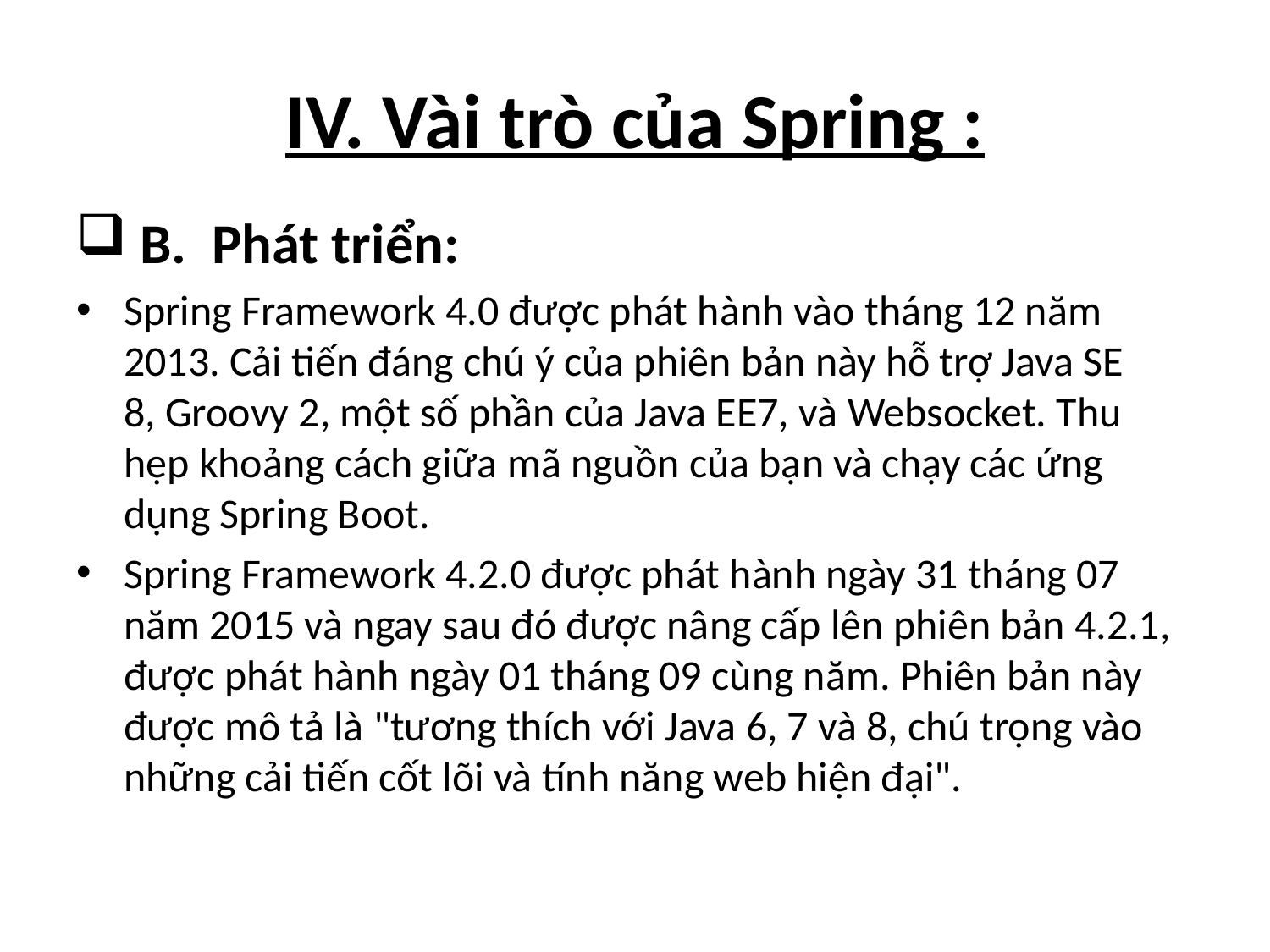

# IV. Vài trò của Spring :
 B.  Phát triển:
Spring Framework 4.0 được phát hành vào tháng 12 năm 2013. Cải tiến đáng chú ý của phiên bản này hỗ trợ Java SE 8, Groovy 2, một số phần của Java EE7, và Websocket. Thu hẹp khoảng cách giữa mã nguồn của bạn và chạy các ứng dụng Spring Boot.
Spring Framework 4.2.0 được phát hành ngày 31 tháng 07 năm 2015 và ngay sau đó được nâng cấp lên phiên bản 4.2.1, được phát hành ngày 01 tháng 09 cùng năm. Phiên bản này được mô tả là "tương thích với Java 6, 7 và 8, chú trọng vào những cải tiến cốt lõi và tính năng web hiện đại".